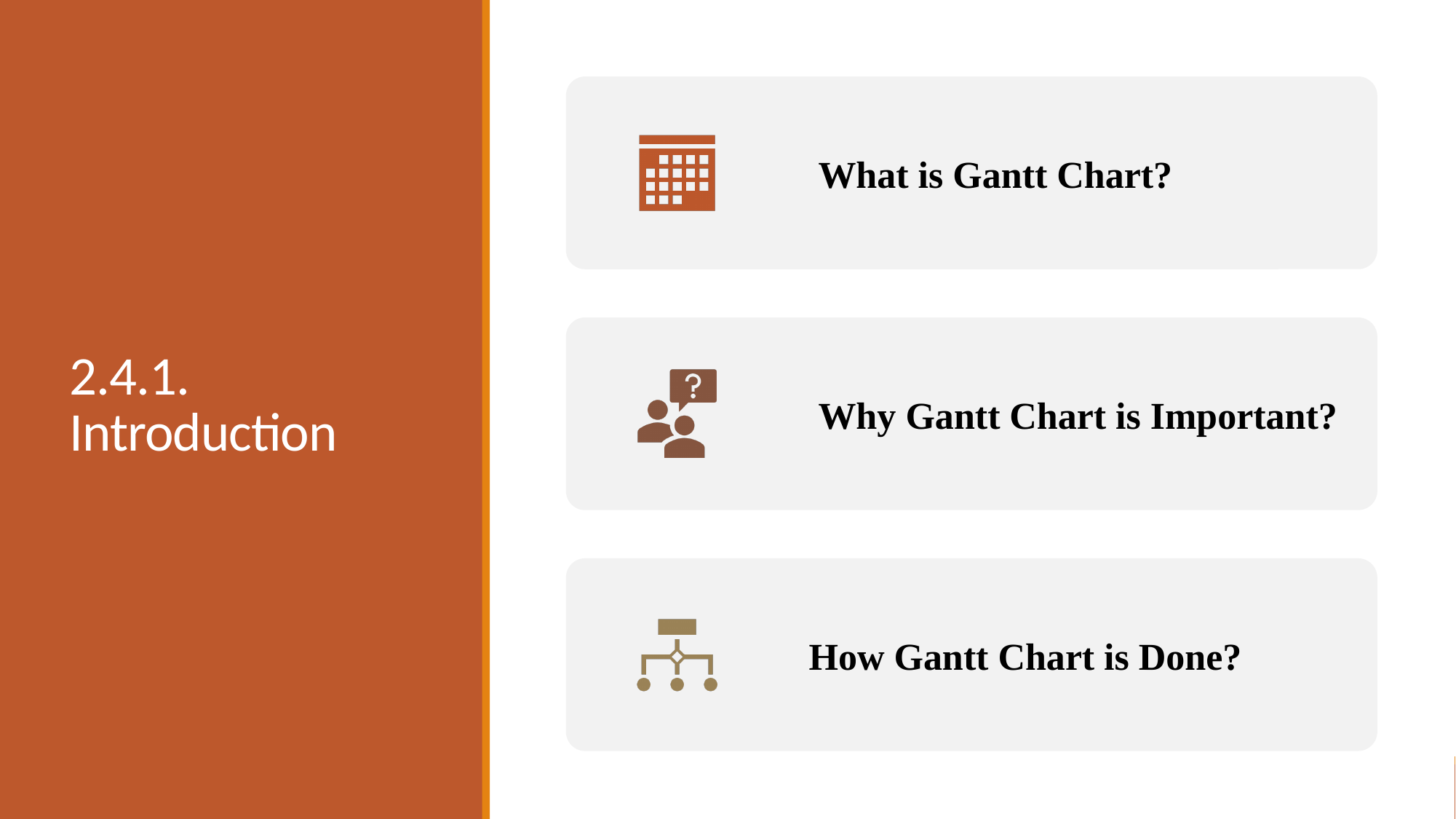

# 2.4.1. Introduction
 What is Gantt Chart?
 Why Gantt Chart is Important?
How Gantt Chart is Done?